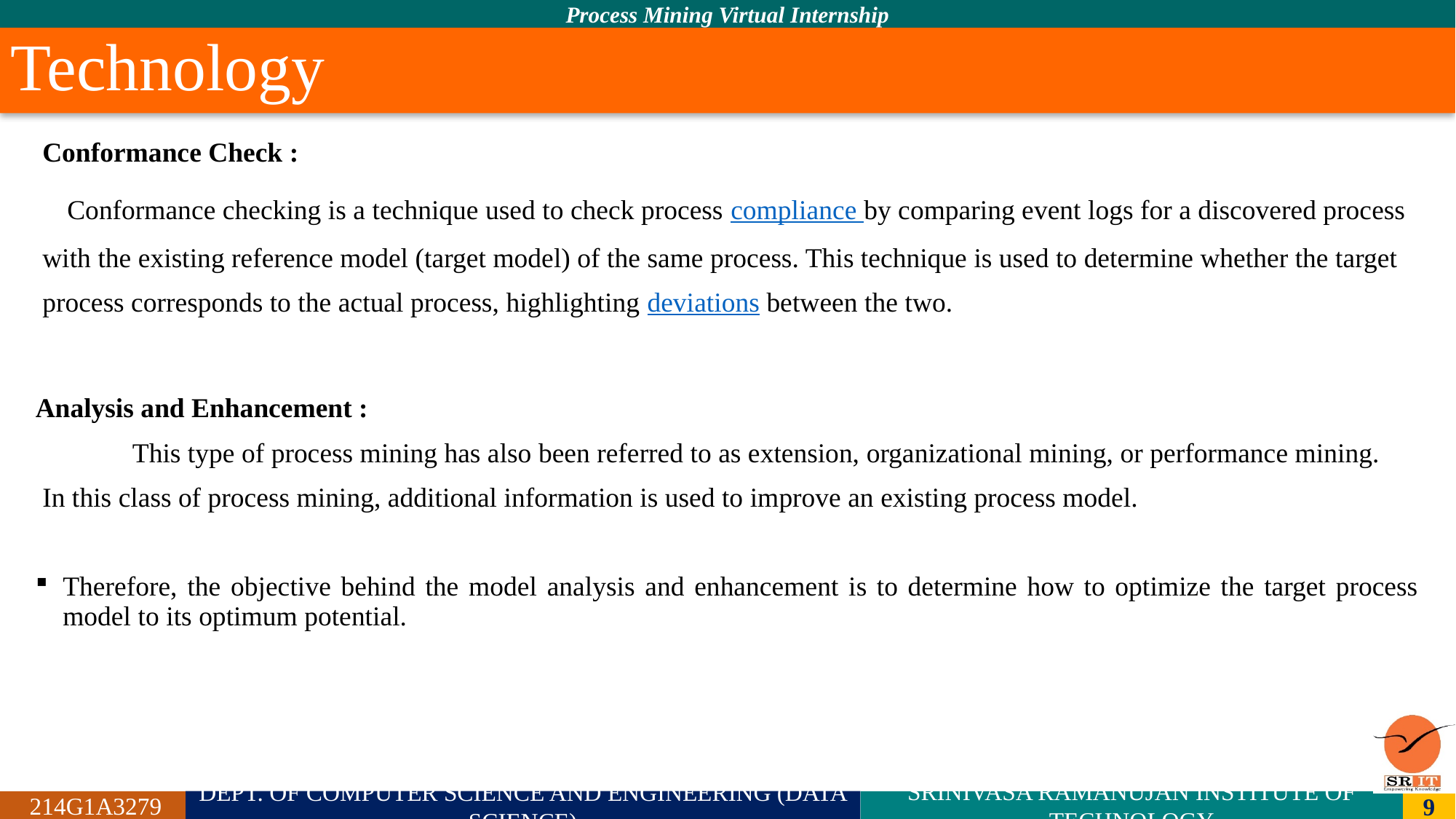

# Technology
 Conformance Check :
   Conformance checking is a technique used to check process compliance by comparing event logs for a discovered process
 with the existing reference model (target model) of the same process. This technique is used to determine whether the target
 process corresponds to the actual process, highlighting deviations between the two.

Analysis and Enhancement :
              This type of process mining has also been referred to as extension, organizational mining, or performance mining.
 In this class of process mining, additional information is used to improve an existing process model.

Therefore, the objective behind the model analysis and enhancement is to determine how to optimize the target process model to its optimum potential.